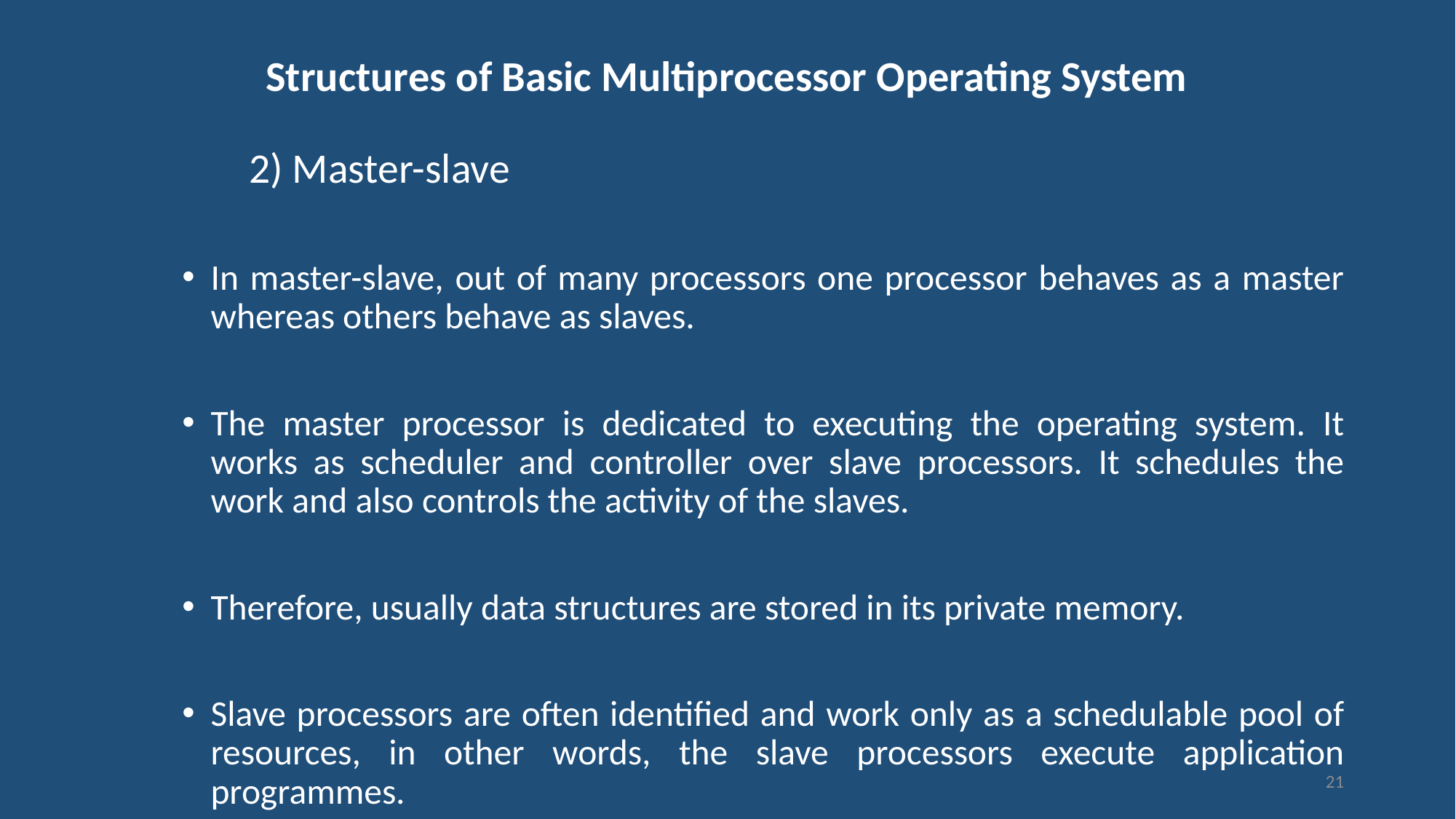

# Structures of Basic Multiprocessor Operating System
2) Master-slave

In master-slave, out of many processors one processor behaves as a master whereas others behave as slaves.

The master processor is dedicated to executing the operating system. It works as scheduler and controller over slave processors. It schedules the work and also controls the activity of the slaves.

Therefore, usually data structures are stored in its private memory.

Slave processors are often identified and work only as a schedulable pool of resources, in other words, the slave processors execute application programmes.

21